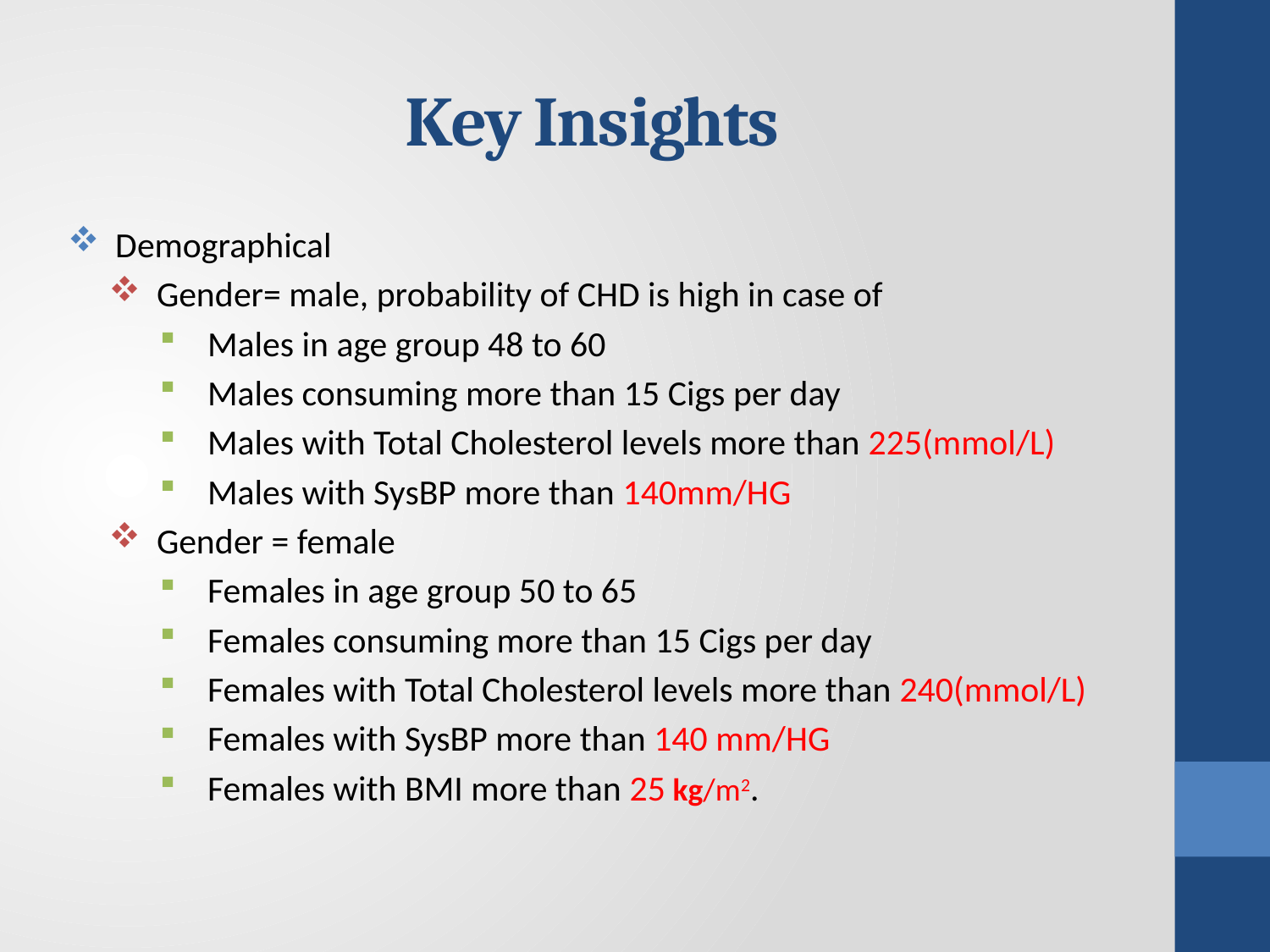

# Key Insights
Demographical
Gender= male, probability of CHD is high in case of
Males in age group 48 to 60
Males consuming more than 15 Cigs per day
Males with Total Cholesterol levels more than 225(mmol/L)
Males with SysBP more than 140mm/HG
Gender = female
Females in age group 50 to 65
Females consuming more than 15 Cigs per day
Females with Total Cholesterol levels more than 240(mmol/L)
Females with SysBP more than 140 mm/HG
Females with BMI more than 25 kg/m2.